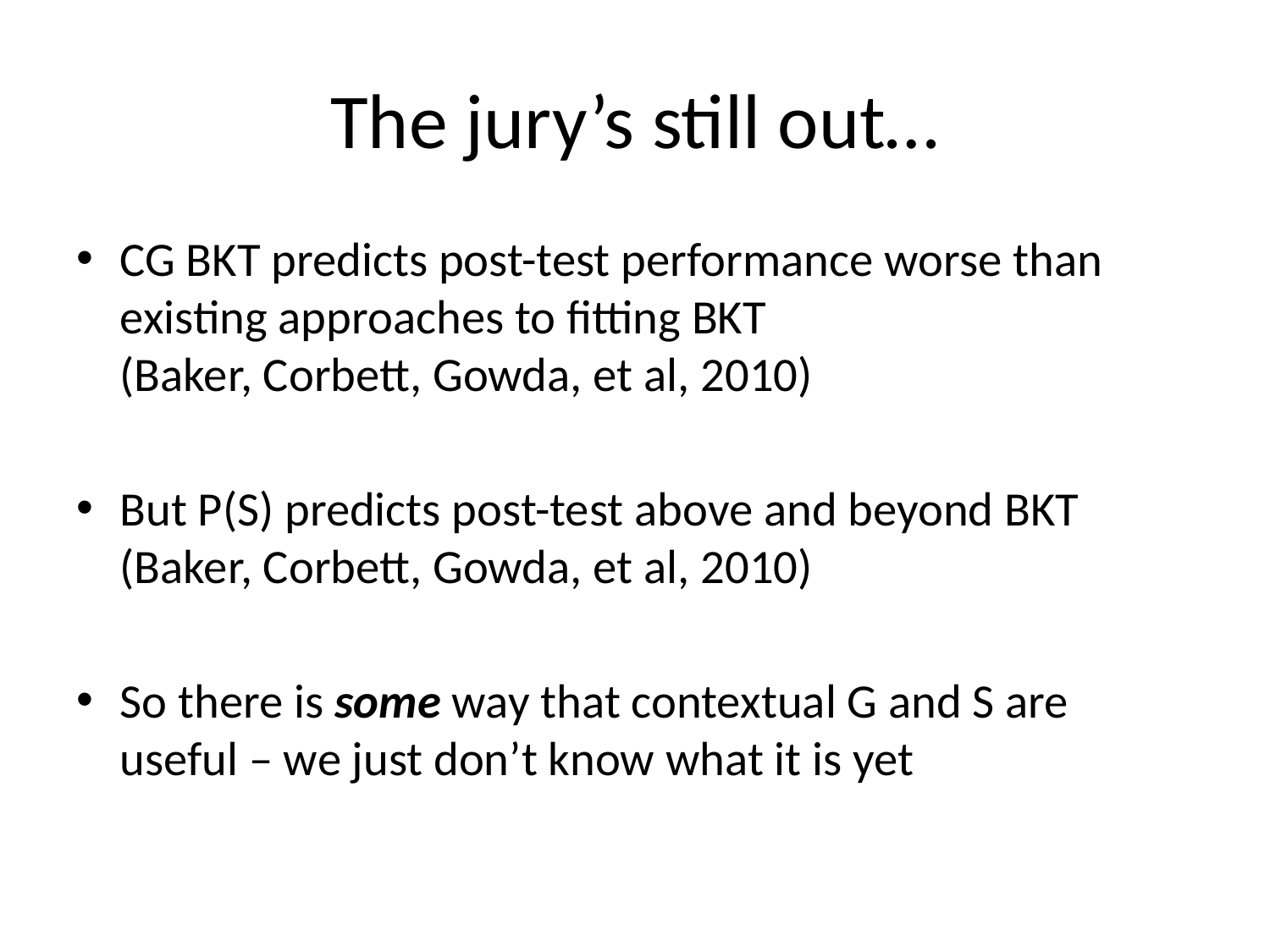

# The jury’s still out…
CG BKT predicts post-test performance worse than existing approaches to fitting BKT
(Baker, Corbett, Gowda, et al, 2010)

But P(S) predicts post-test above and beyond BKT
(Baker, Corbett, Gowda, et al, 2010)

So there is some way that contextual G and S are useful – we just don’t know what it is yet